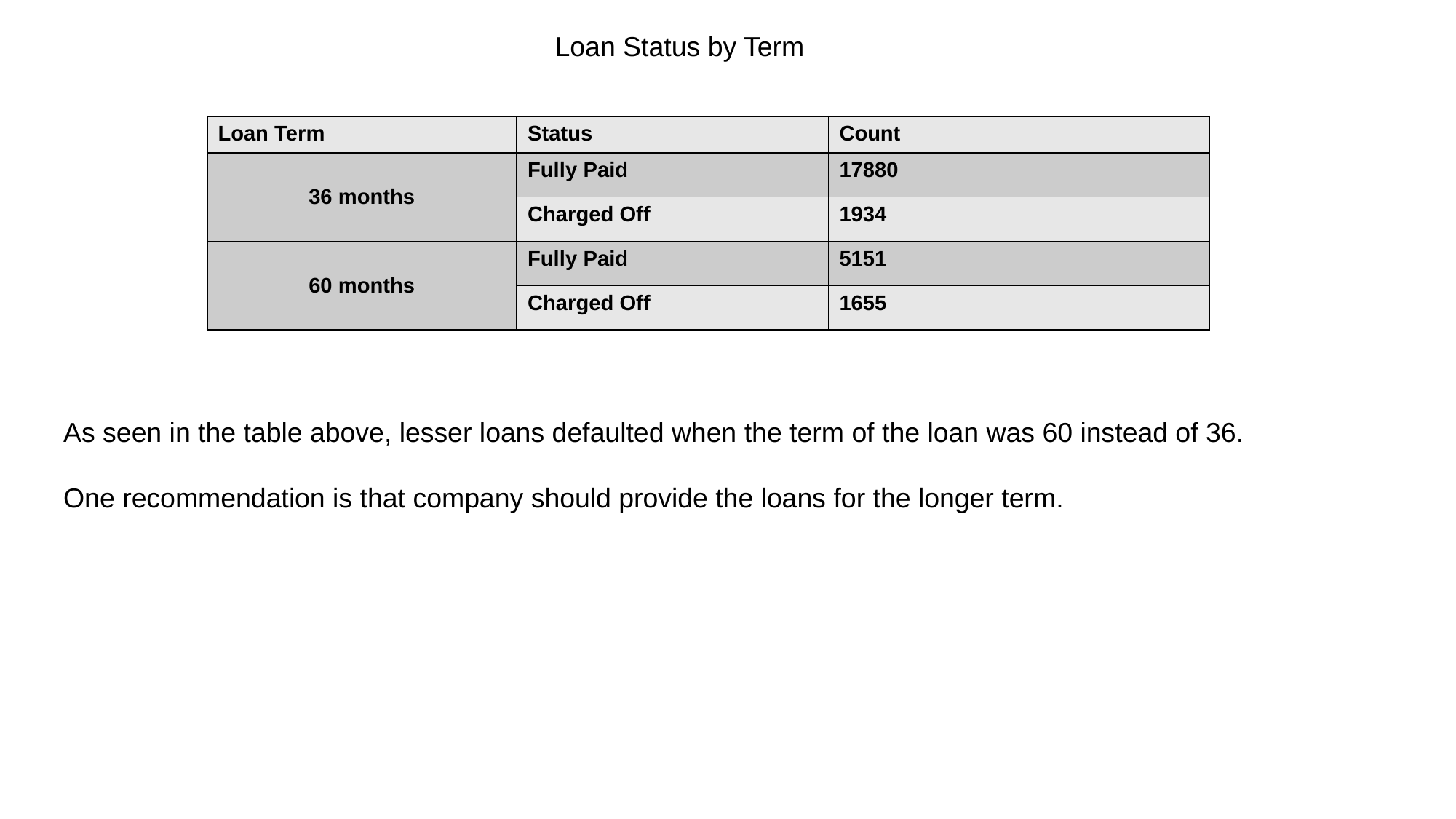

Loan Status by Term
| Loan Term | Status | Count |
| --- | --- | --- |
| 36 months | Fully Paid | 17880 |
|  | Charged Off | 1934 |
| 60 months | Fully Paid | 5151 |
|  | Charged Off | 1655 |
As seen in the table above, lesser loans defaulted when the term of the loan was 60 instead of 36.

One recommendation is that company should provide the loans for the longer term.